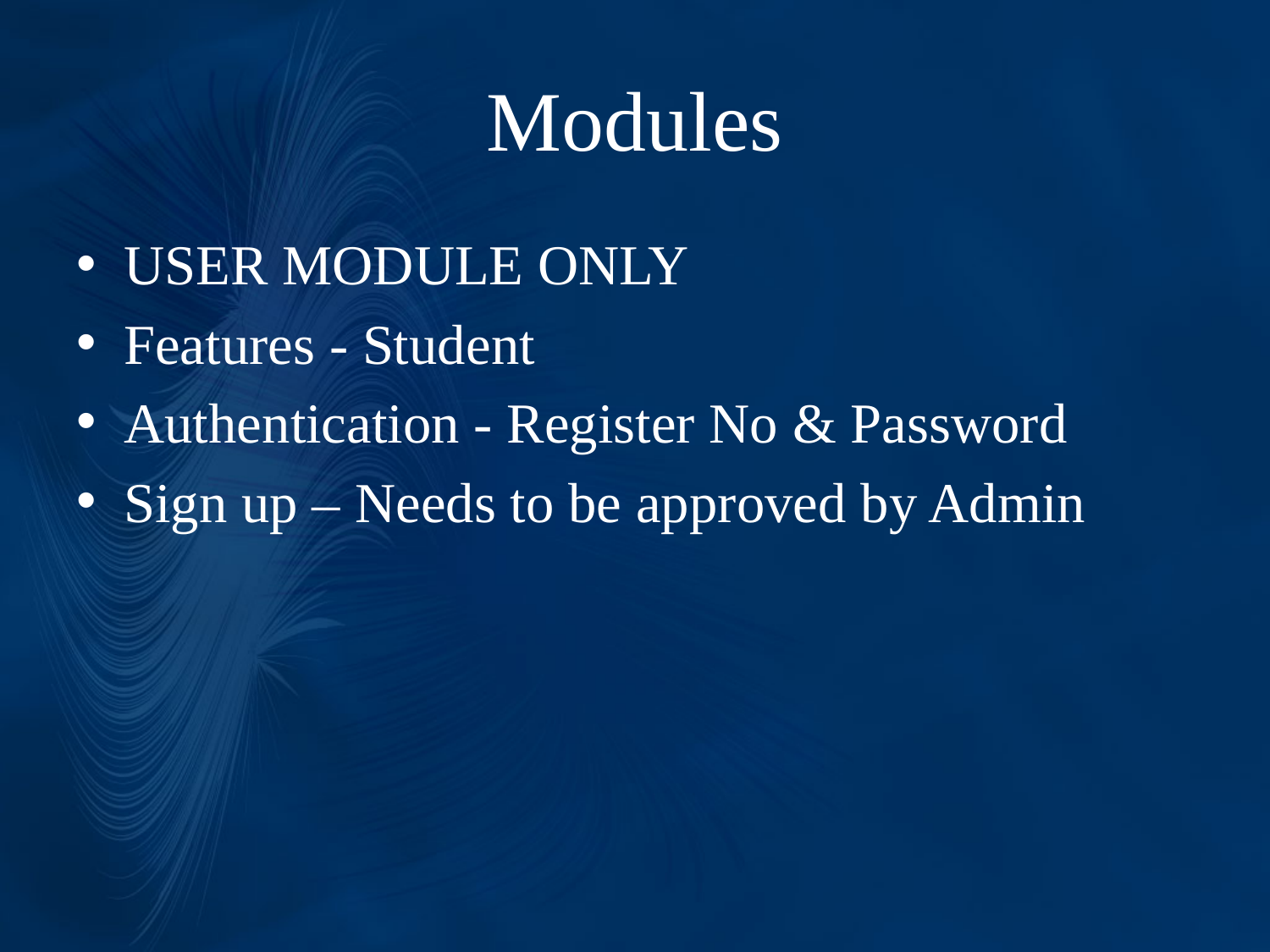

# Modules
USER MODULE ONLY
Features - Student
Authentication - Register No & Password
Sign up – Needs to be approved by Admin